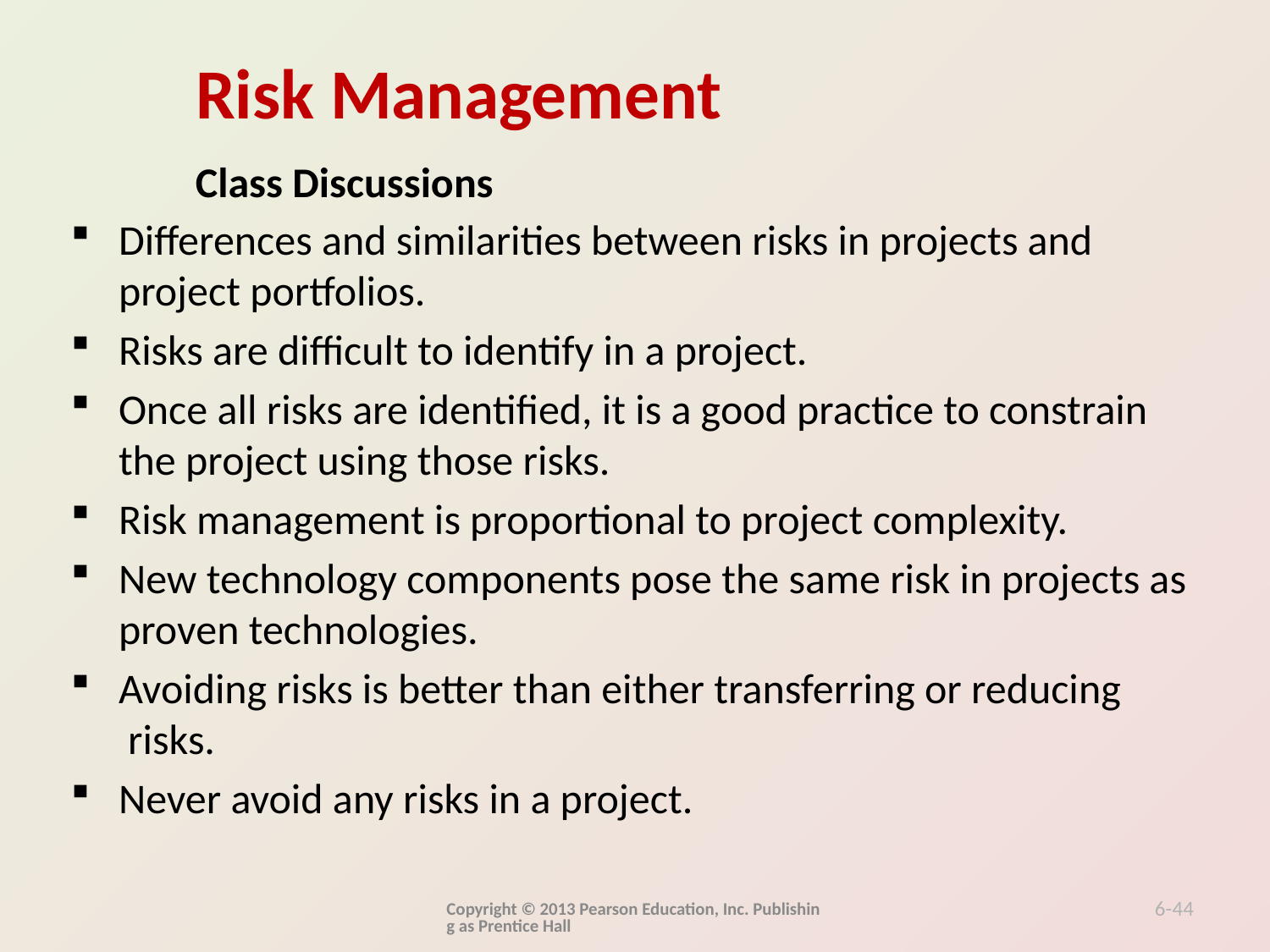

Class Discussions
Differences and similarities between risks in projects and project portfolios.
Risks are difficult to identify in a project.
Once all risks are identified, it is a good practice to constrain the project using those risks.
Risk management is proportional to project complexity.
New technology components pose the same risk in projects as proven technologies.
Avoiding risks is better than either transferring or reducing  risks.
Never avoid any risks in a project.
Copyright © 2013 Pearson Education, Inc. Publishing as Prentice Hall
6-44